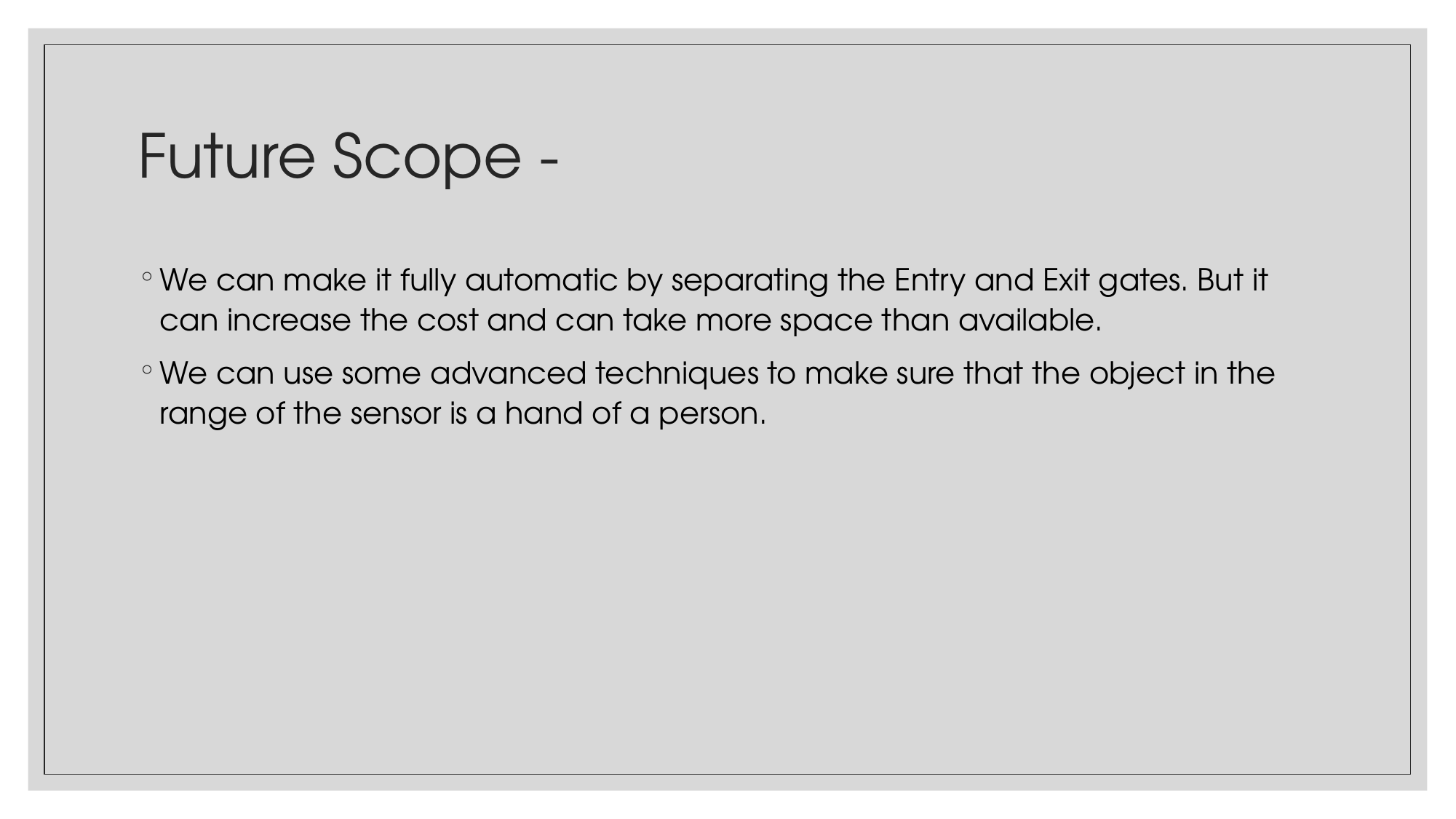

# Future Scope -
We can make it fully automatic by separating the Entry and Exit gates. But it can increase the cost and can take more space than available.
We can use some advanced techniques to make sure that the object in the range of the sensor is a hand of a person.